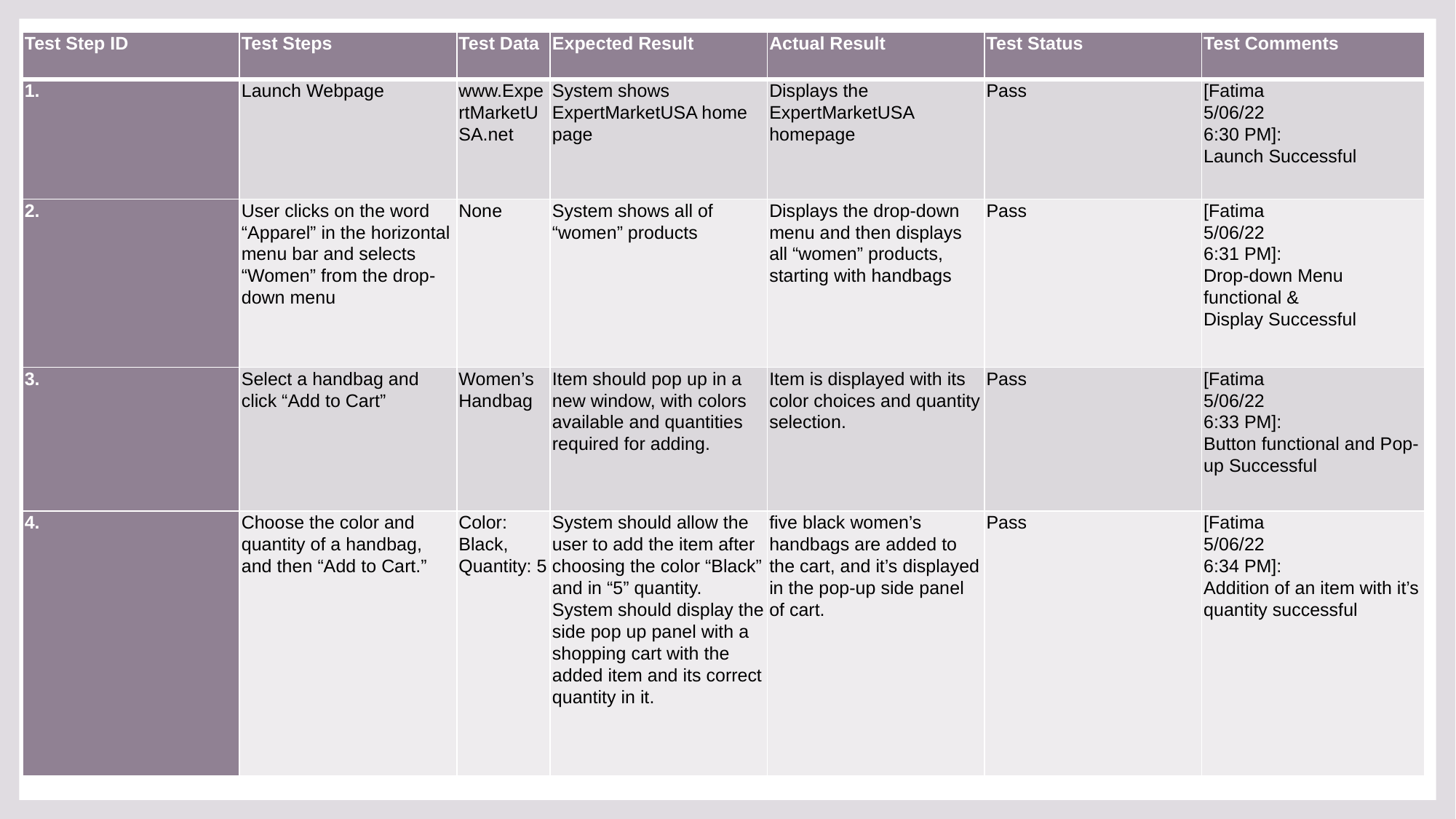

| Test Step ID | Test Steps | Test Data | Expected Result | Actual Result | Test Status | Test Comments |
| --- | --- | --- | --- | --- | --- | --- |
| 1. | Launch Webpage | www.ExpertMarketUSA.net | System shows ExpertMarketUSA home page | Displays the ExpertMarketUSA homepage | Pass | [Fatima 5/06/22 6:30 PM]: Launch Successful |
| 2. | User clicks on the word “Apparel” in the horizontal menu bar and selects “Women” from the drop-down menu | None | System shows all of “women” products | Displays the drop-down menu and then displays all “women” products, starting with handbags | Pass | [Fatima 5/06/22 6:31 PM]: Drop-down Menu functional & Display Successful |
| 3. | Select a handbag and click “Add to Cart” | Women’s Handbag | Item should pop up in a new window, with colors available and quantities required for adding. | Item is displayed with its color choices and quantity selection. | Pass | [Fatima 5/06/22 6:33 PM]: Button functional and Pop-up Successful |
| 4. | Choose the color and quantity of a handbag, and then “Add to Cart.” | Color: Black, Quantity: 5 | System should allow the user to add the item after choosing the color “Black” and in “5” quantity. System should display the side pop up panel with a shopping cart with the added item and its correct quantity in it. | five black women’s handbags are added to the cart, and it’s displayed in the pop-up side panel of cart. | Pass | [Fatima 5/06/22 6:34 PM]: Addition of an item with it’s quantity successful |